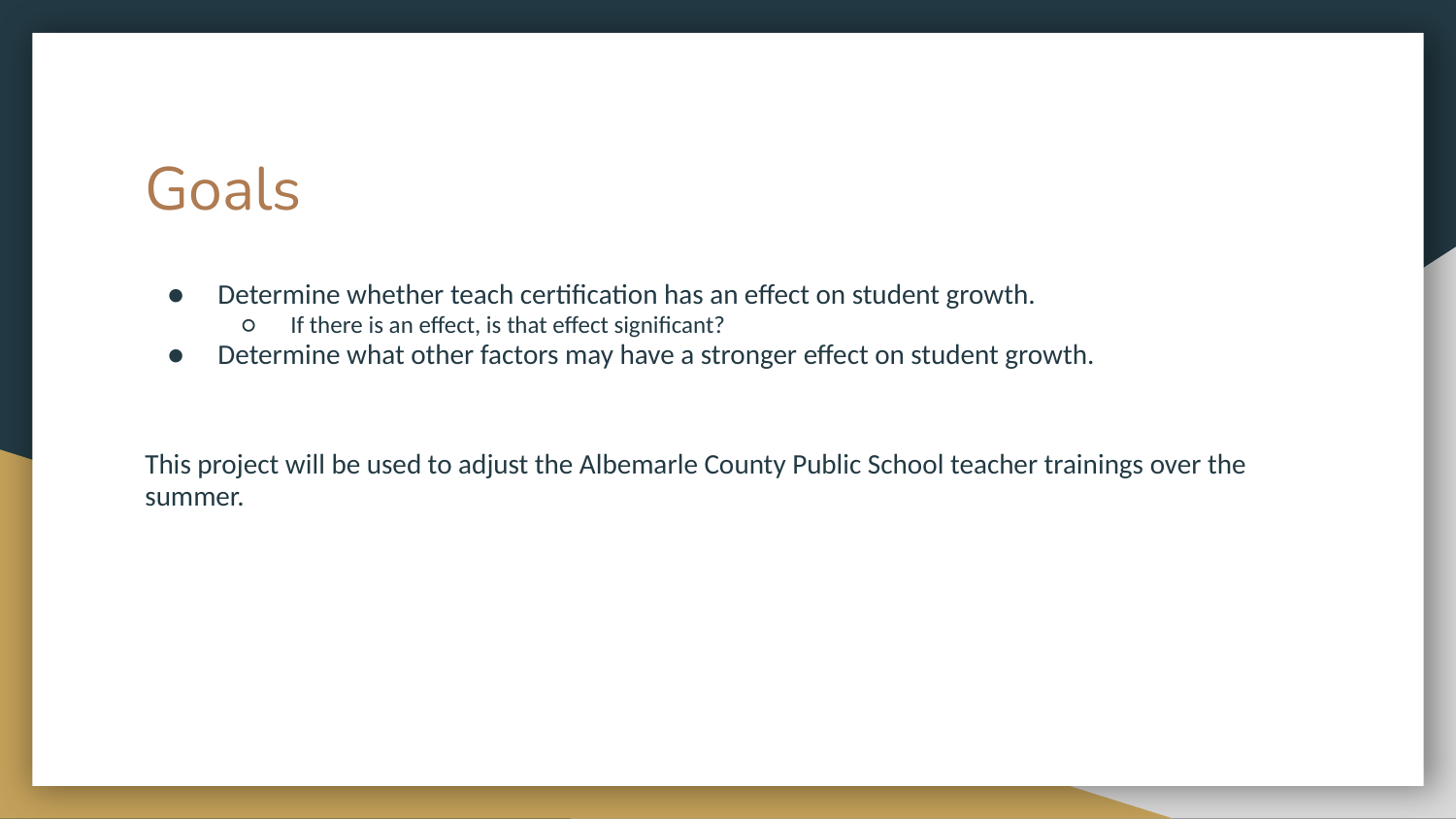

# Goals
Determine whether teach certification has an effect on student growth.
If there is an effect, is that effect significant?
Determine what other factors may have a stronger effect on student growth.

This project will be used to adjust the Albemarle County Public School teacher trainings over the summer.